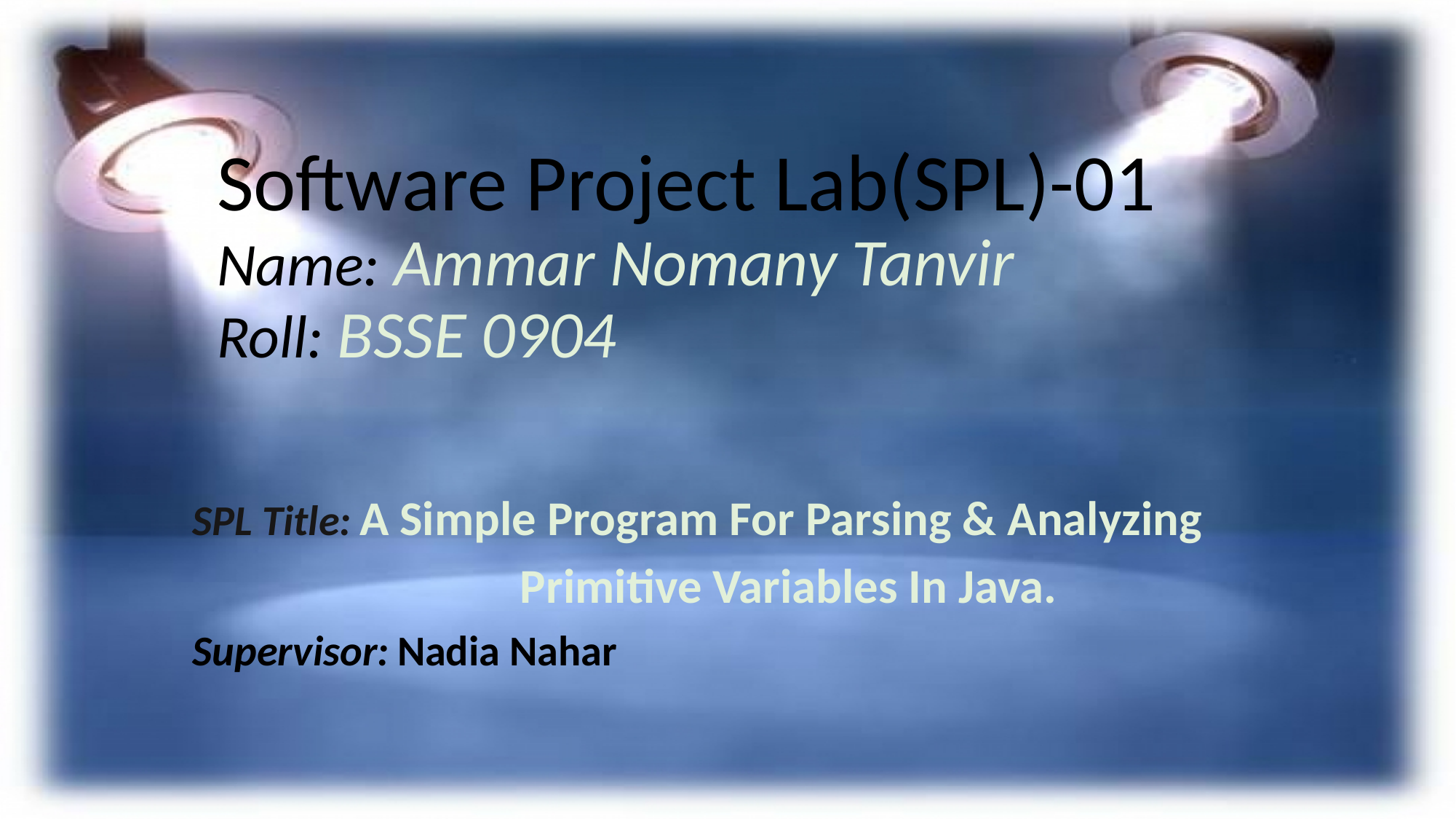

# Software Project Lab(SPL)-01 Name: Ammar Nomany Tanvir Roll: BSSE 0904
SPL Title: A Simple Program For Parsing & Analyzing
			Primitive Variables In Java.
Supervisor: Nadia Nahar